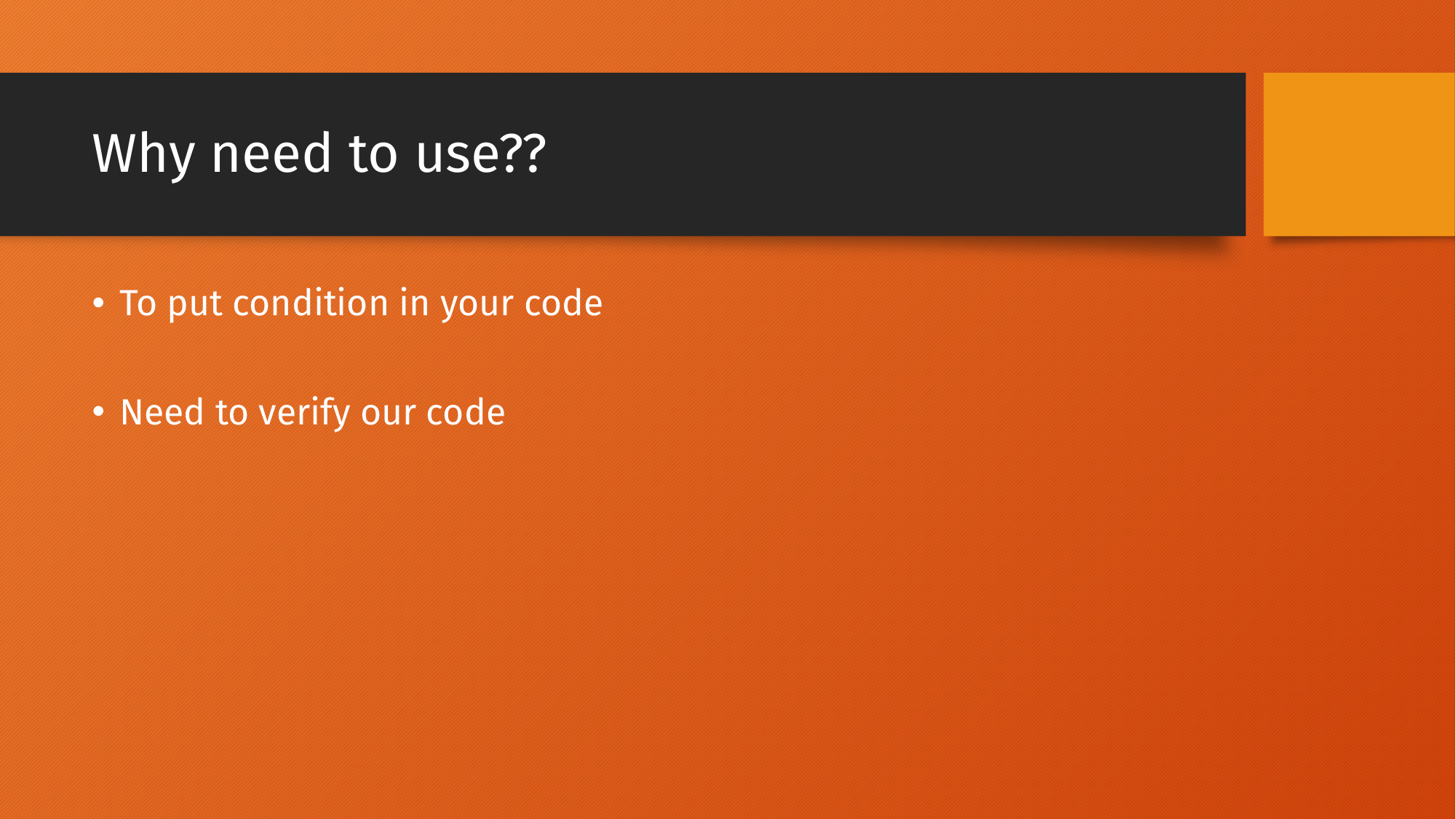

# Why need to use??
To put condition in your code

Need to verify our code